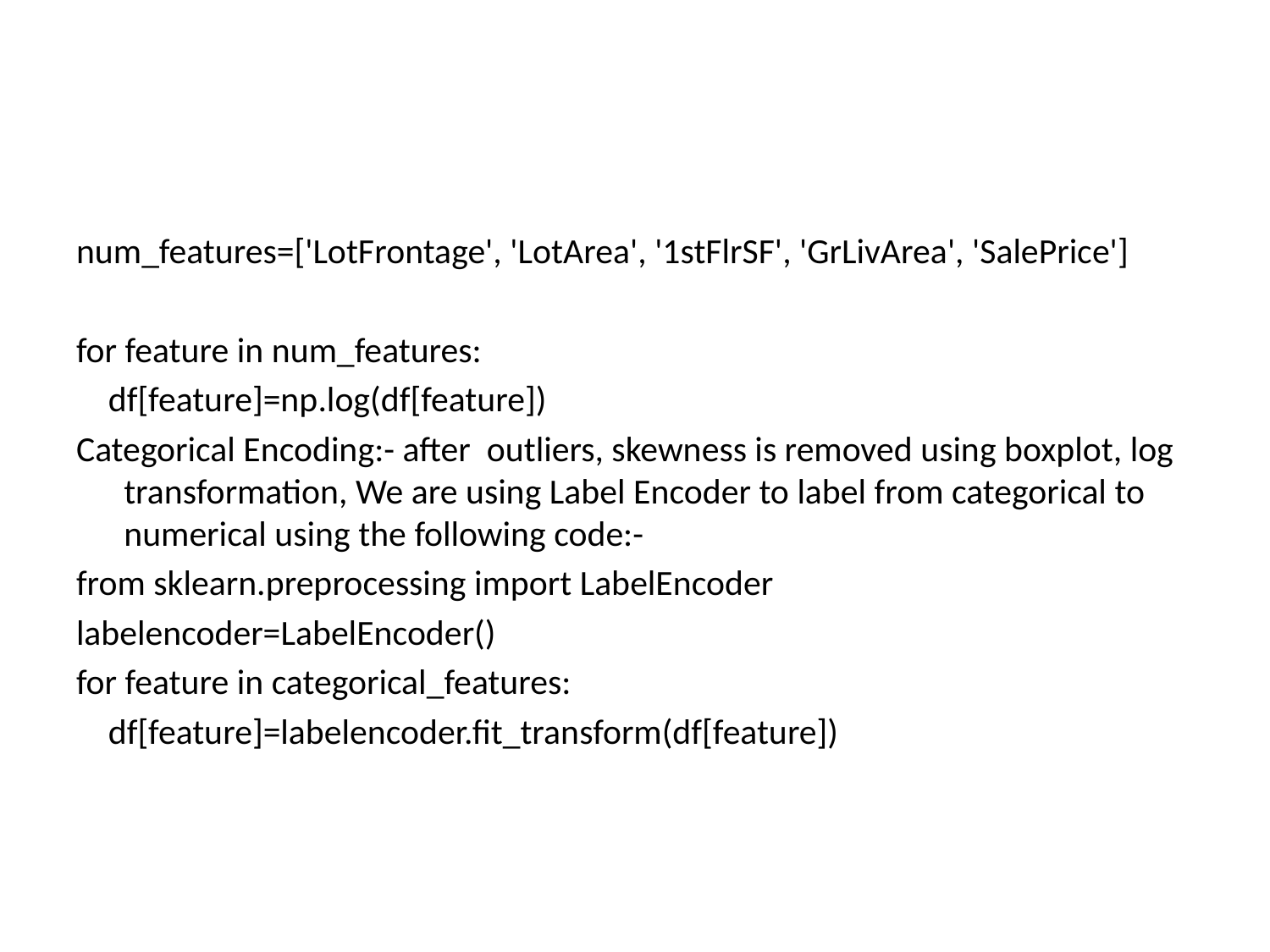

num_features=['LotFrontage', 'LotArea', '1stFlrSF', 'GrLivArea', 'SalePrice']

for feature in num_features:
    df[feature]=np.log(df[feature])
Categorical Encoding:- after  outliers, skewness is removed using boxplot, log transformation, We are using Label Encoder to label from categorical to numerical using the following code:-
from sklearn.preprocessing import LabelEncoder
labelencoder=LabelEncoder()
for feature in categorical_features:
    df[feature]=labelencoder.fit_transform(df[feature])